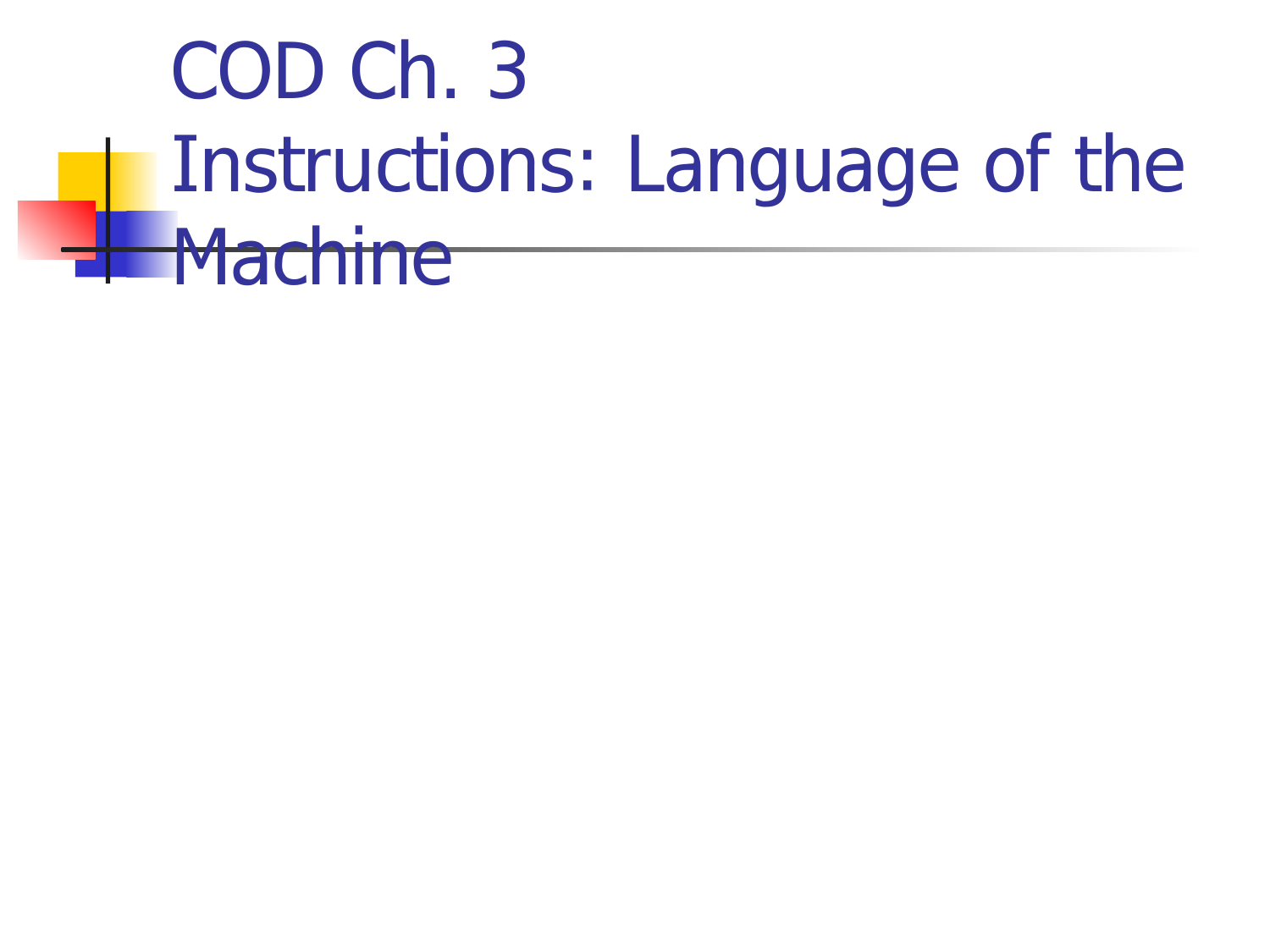

# COD Ch. 3 Instructions: Language of the Machine